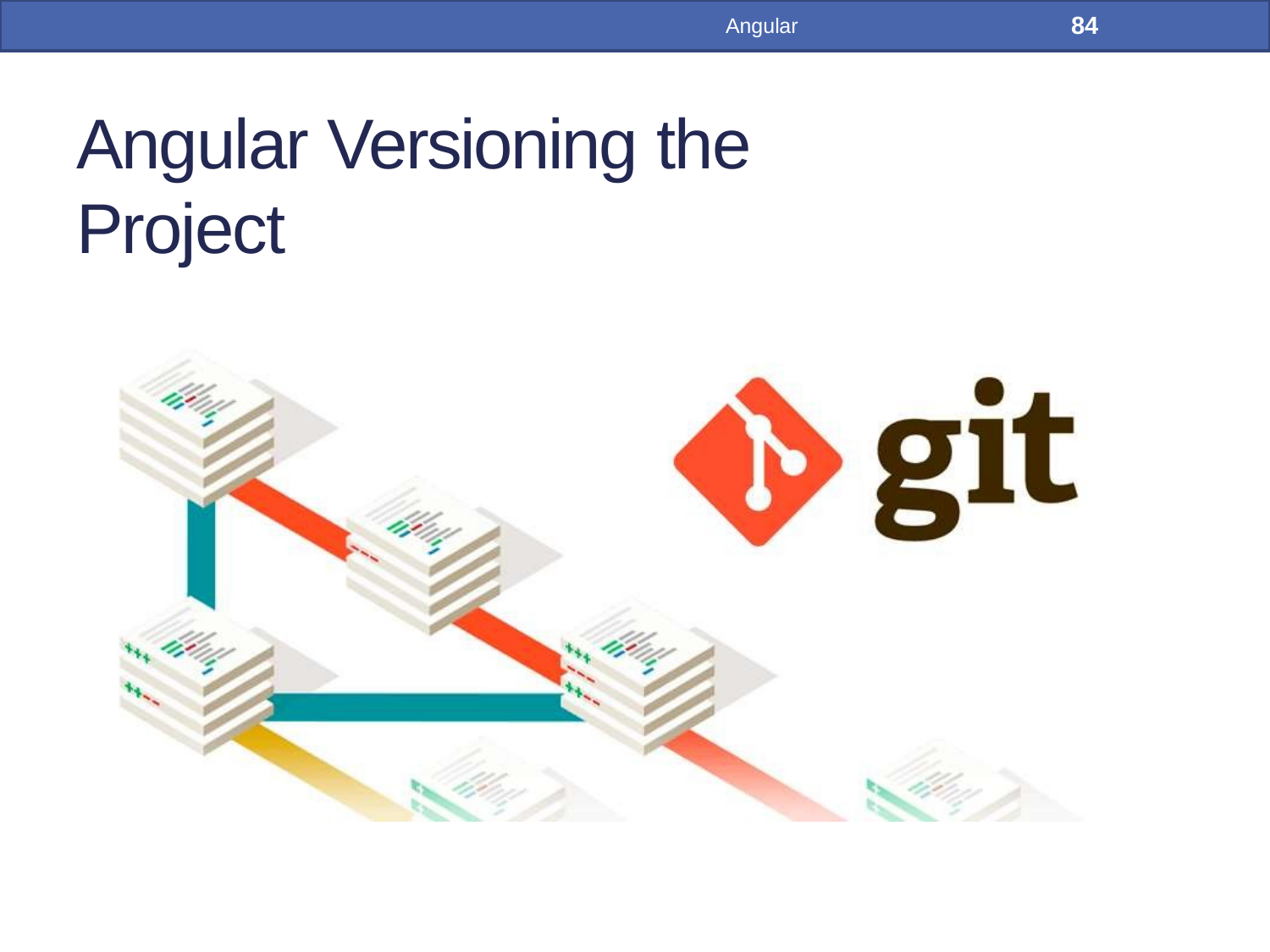

84
Angular
# Angular Versioning the Project